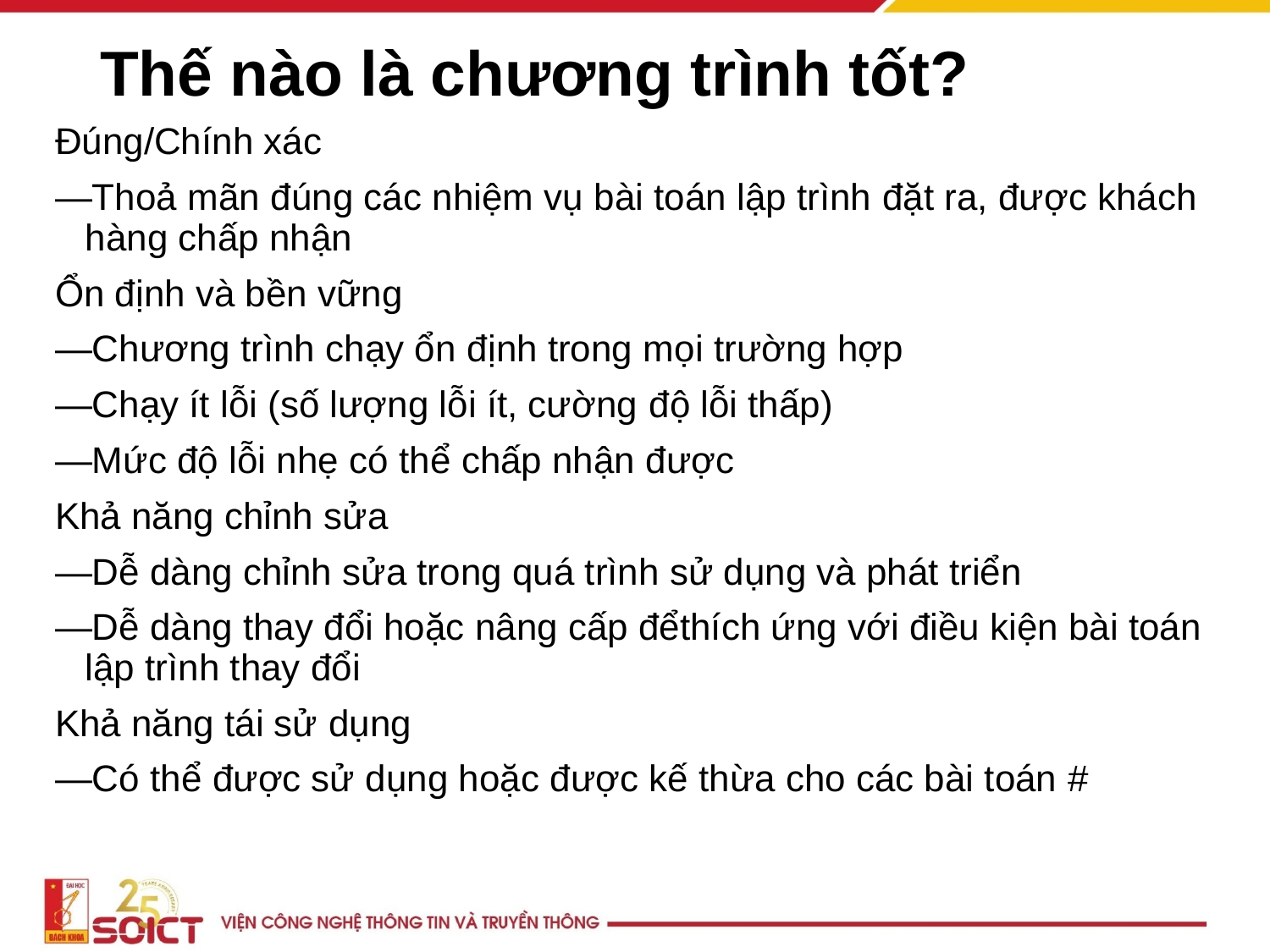

# Thế nào là chương trình tốt?
Đúng/Chính xác
—Thoả mãn đúng các nhiệm vụ bài toán lập trình đặt ra, được khách hàng chấp nhận
Ổn định và bền vững
—Chương trình chạy ổn định trong mọi trường hợp
—Chạy ít lỗi (số lượng lỗi ít, cường độ lỗi thấp)
—Mức độ lỗi nhẹ có thể chấp nhận được
Khả năng chỉnh sửa
—Dễ dàng chỉnh sửa trong quá trình sử dụng và phát triển
—Dễ dàng thay đổi hoặc nâng cấp đểthích ứng với điều kiện bài toán lập trình thay đổi
Khả năng tái sử dụng
—Có thể được sử dụng hoặc được kế thừa cho các bài toán #